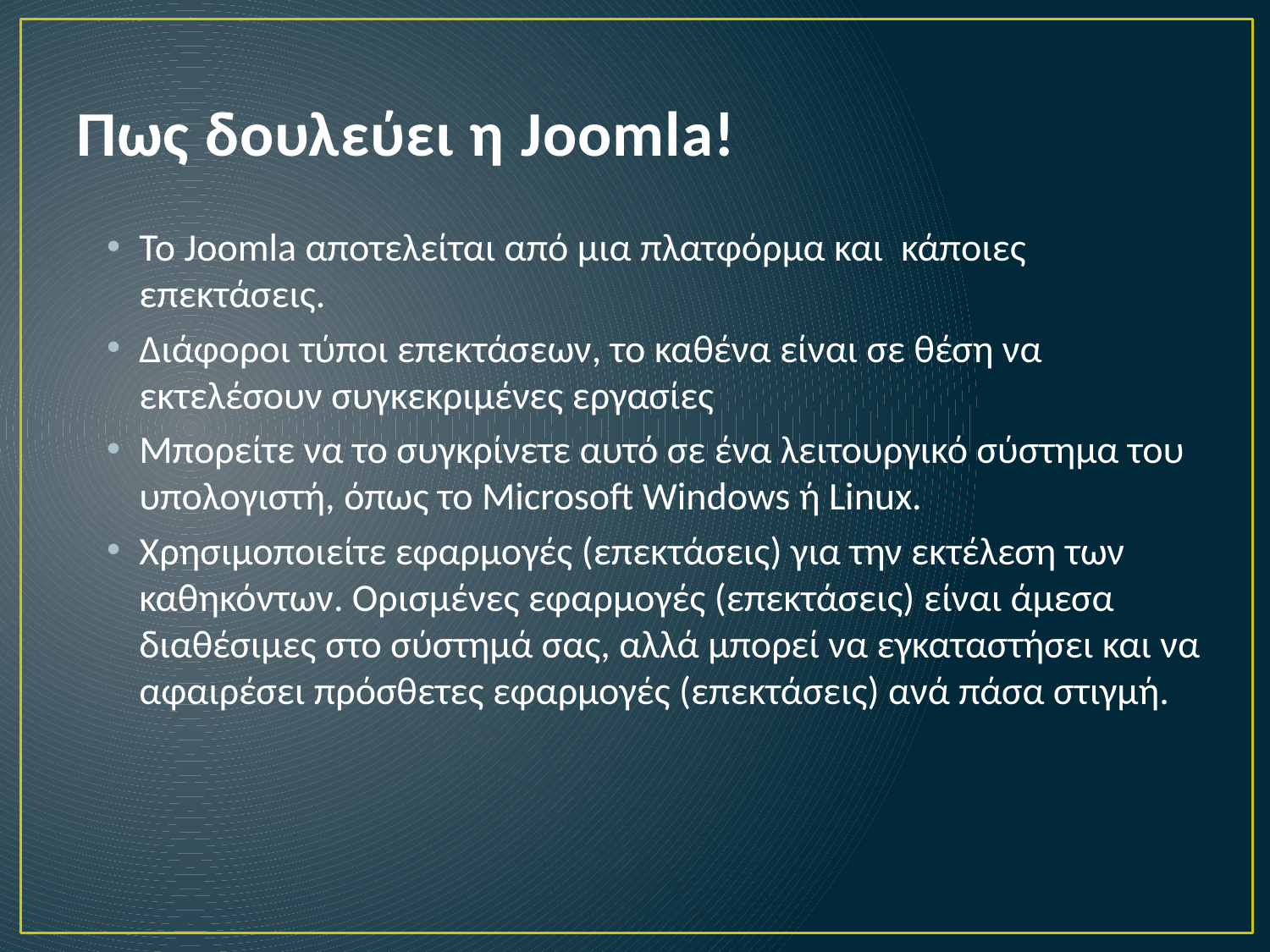

# Πως δουλεύει η Joomla!
Το Joomla αποτελείται από μια πλατφόρμα και  κάποιες  επεκτάσεις.
Διάφοροι τύποι επεκτάσεων, το καθένα είναι σε θέση να εκτελέσουν συγκεκριμένες εργασίες
Μπορείτε να το συγκρίνετε αυτό σε ένα λειτουργικό σύστημα του υπολογιστή, όπως το Microsoft Windows ή Linux.
Χρησιμοποιείτε εφαρμογές (επεκτάσεις) για την εκτέλεση των καθηκόντων. Ορισμένες εφαρμογές (επεκτάσεις) είναι άμεσα διαθέσιμες στο σύστημά σας, αλλά μπορεί να εγκαταστήσει και να αφαιρέσει πρόσθετες εφαρμογές (επεκτάσεις) ανά πάσα στιγμή.